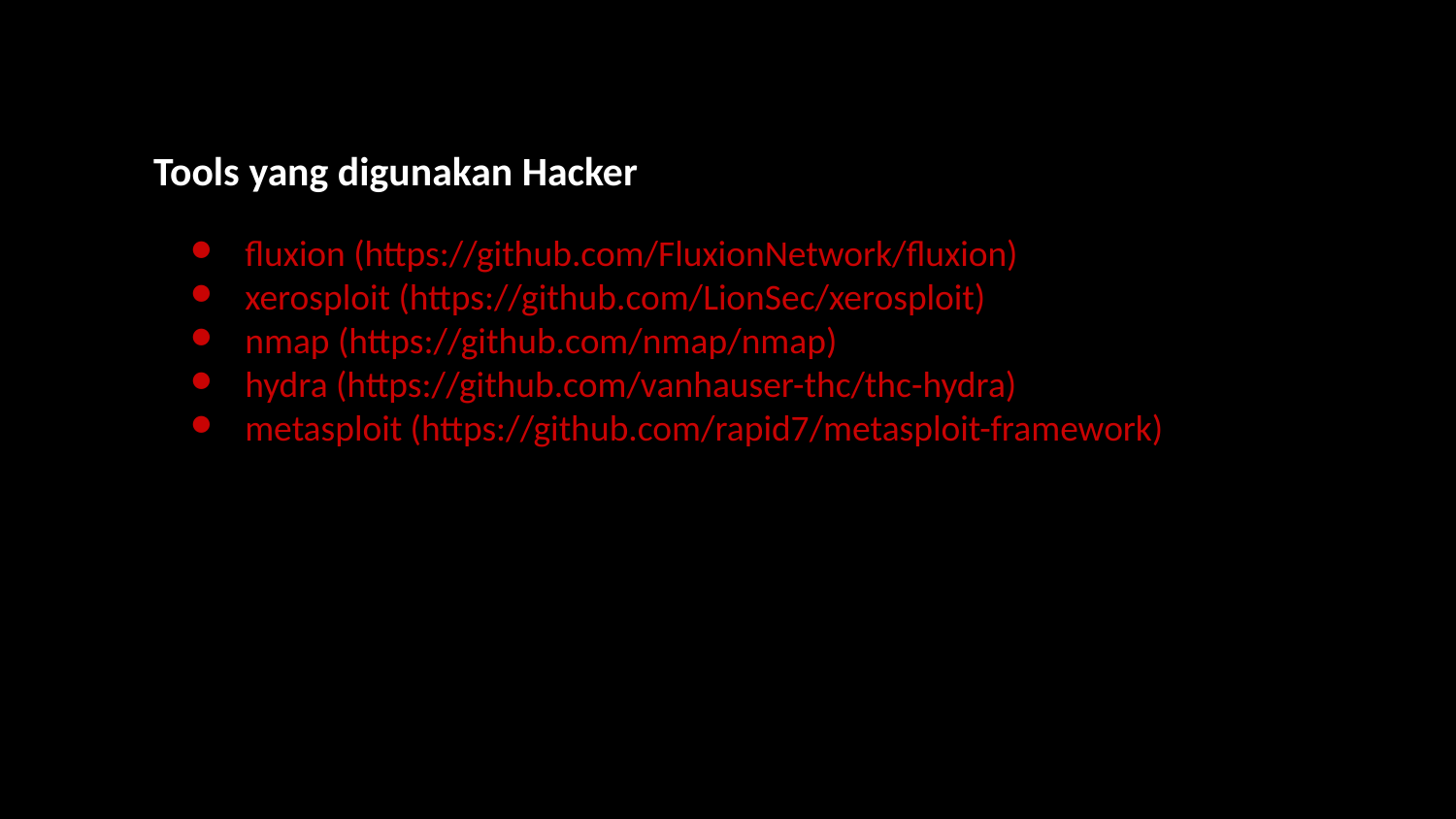

Tools yang digunakan Hacker
fluxion (https://github.com/FluxionNetwork/fluxion)
xerosploit (https://github.com/LionSec/xerosploit)
nmap (https://github.com/nmap/nmap)
hydra (https://github.com/vanhauser-thc/thc-hydra)
metasploit (https://github.com/rapid7/metasploit-framework)